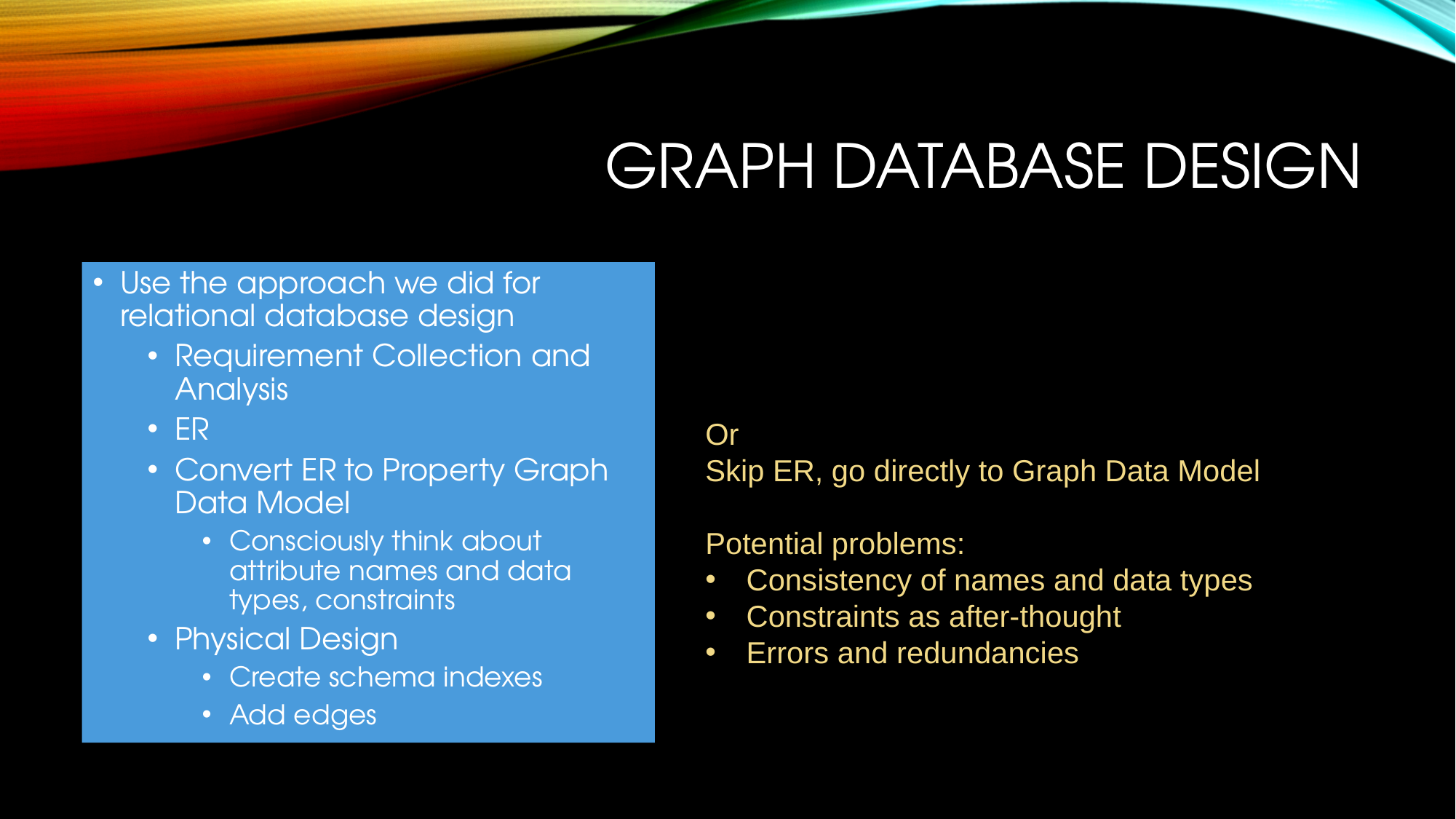

# Graph Database Design
Use the approach we did for relational database design
Requirement Collection and Analysis
ER
Convert ER to Property Graph Data Model
Consciously think about attribute names and data types, constraints
Physical Design
Create schema indexes
Add edges
Or
Skip ER, go directly to Graph Data Model

Potential problems:
Consistency of names and data types
Constraints as after-thought
Errors and redundancies